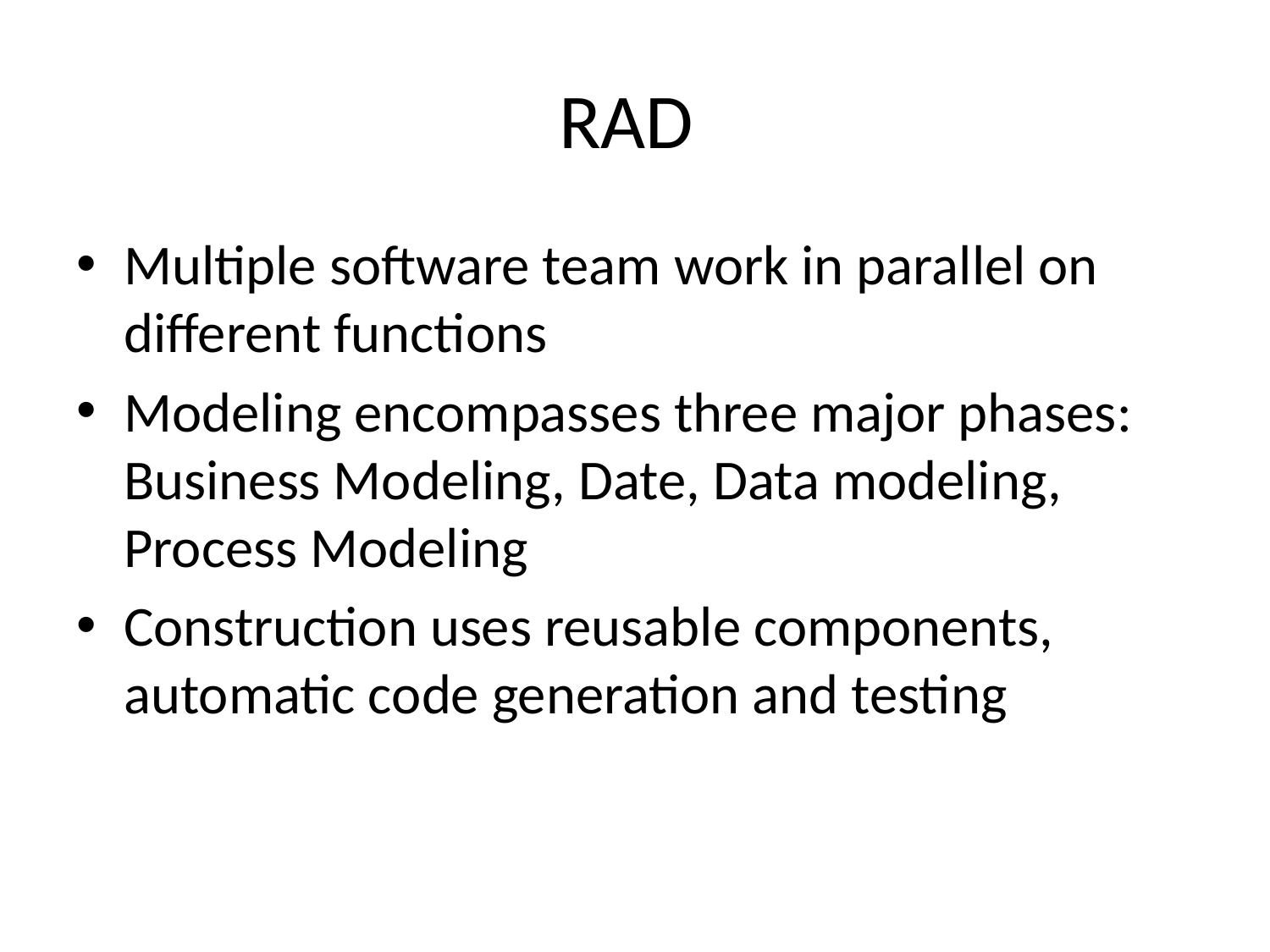

# RAD
Multiple software team work in parallel on different functions
Modeling encompasses three major phases: Business Modeling, Date, Data modeling, Process Modeling
Construction uses reusable components, automatic code generation and testing